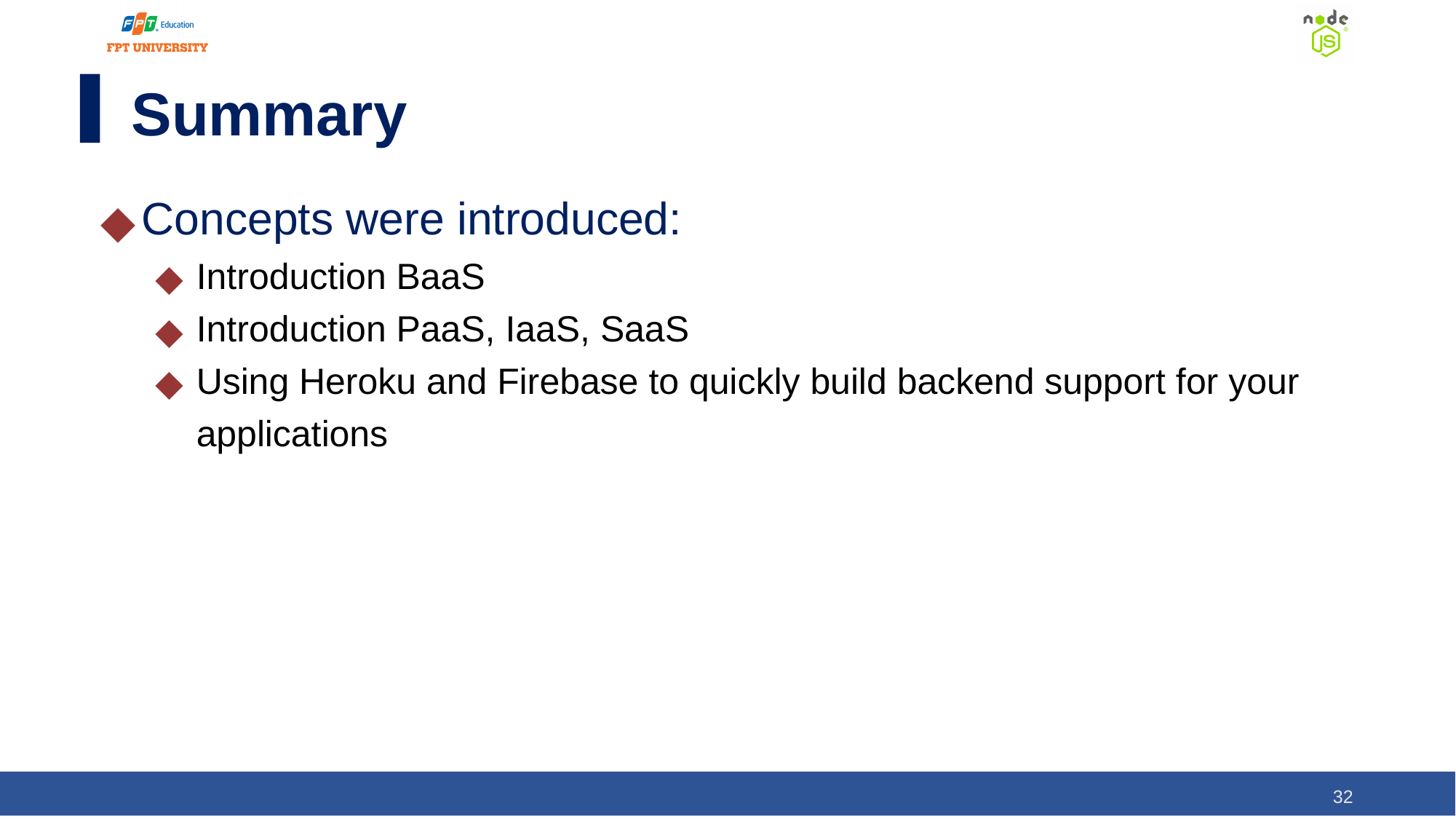

# Summary
Concepts were introduced:
Introduction BaaS
Introduction PaaS, IaaS, SaaS
Using Heroku and Firebase to quickly build backend support for your applications

32